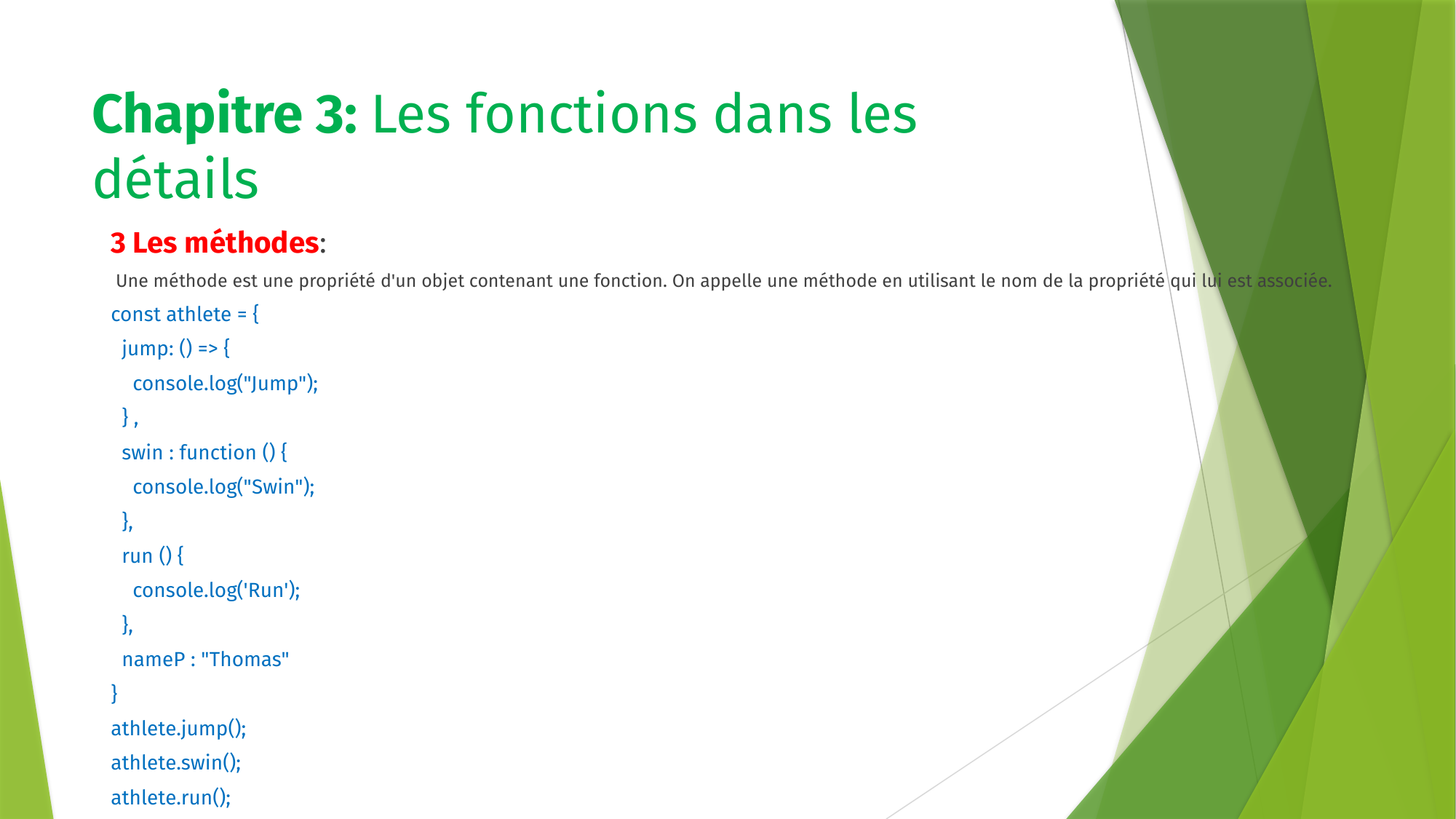

# Chapitre 3: Les fonctions dans les détails
3 Les méthodes:
 Une méthode est une propriété d'un objet contenant une fonction. On appelle une méthode en utilisant le nom de la propriété qui lui est associée.
const athlete = {
  jump: () => {
    console.log("Jump");
  } ,
  swin : function () {
    console.log("Swin");
  },
  run () {
    console.log('Run');
  },
  nameP : "Thomas"
}
athlete.jump();
athlete.swin();
athlete.run();